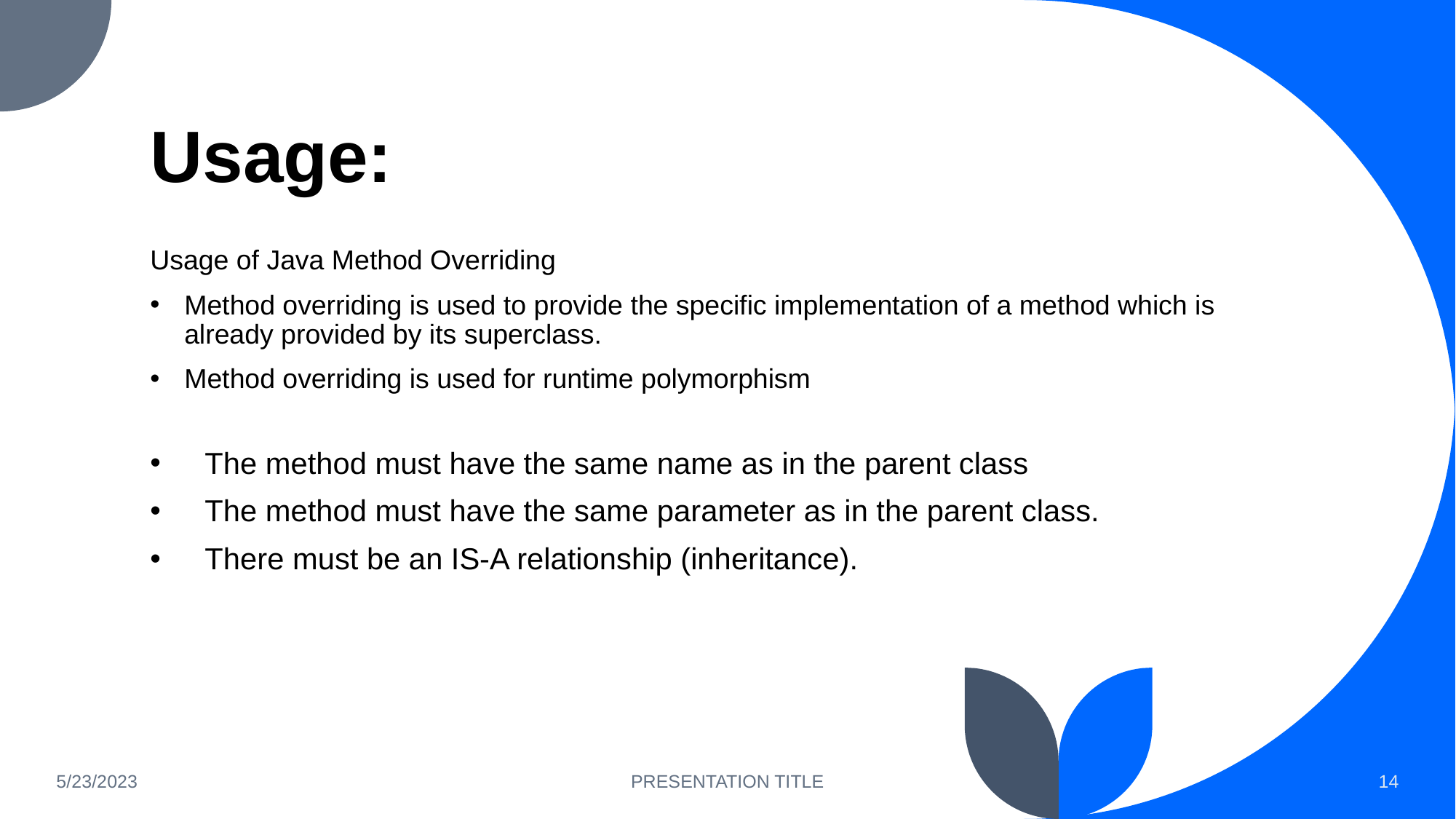

# Usage:
Usage of Java Method Overriding
Method overriding is used to provide the specific implementation of a method which is already provided by its superclass.
Method overriding is used for runtime polymorphism

The method must have the same name as in the parent class
The method must have the same parameter as in the parent class.
There must be an IS-A relationship (inheritance).

5/23/2023
PRESENTATION TITLE
14